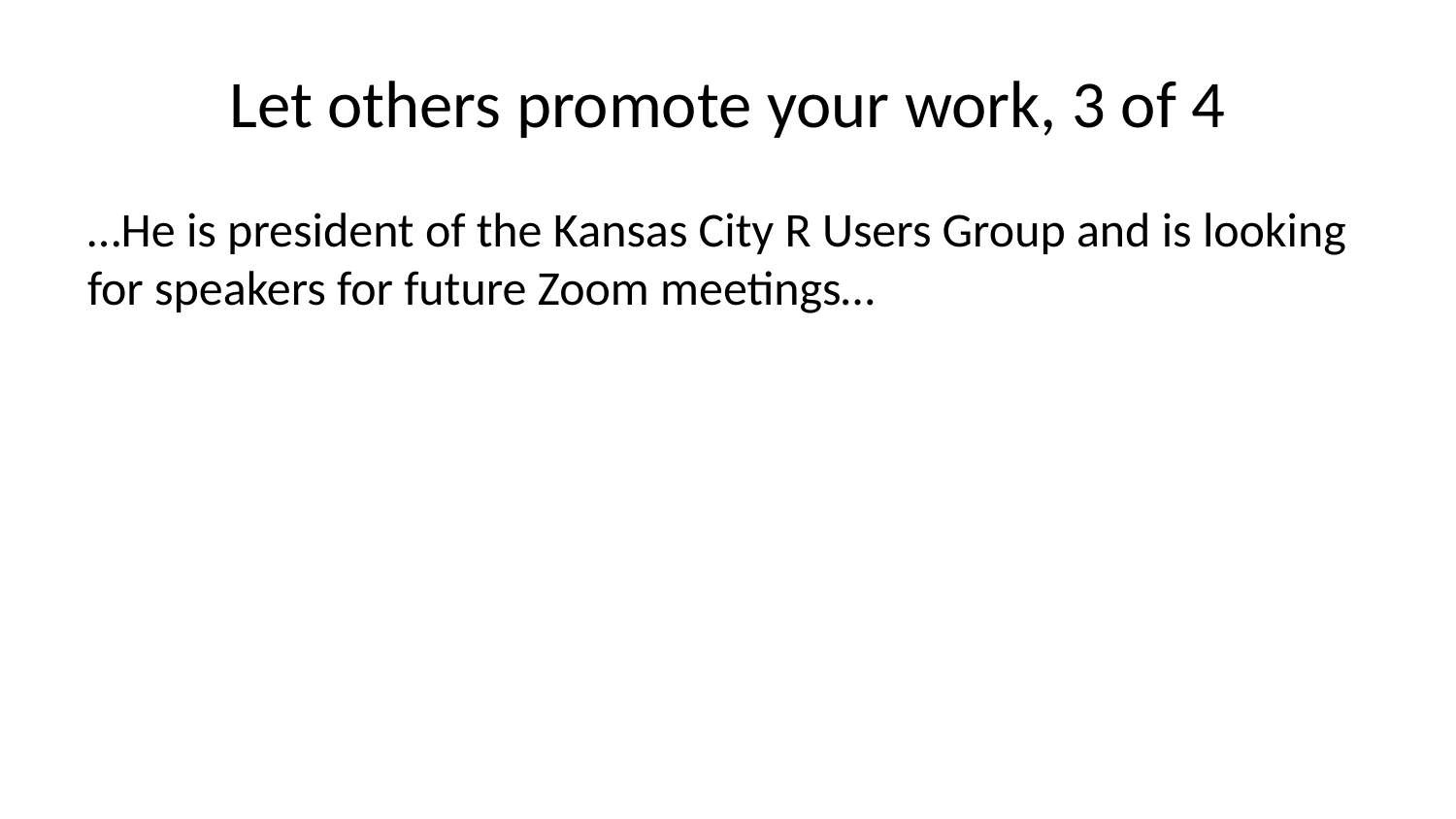

# Let others promote your work, 3 of 4
…He is president of the Kansas City R Users Group and is looking for speakers for future Zoom meetings…